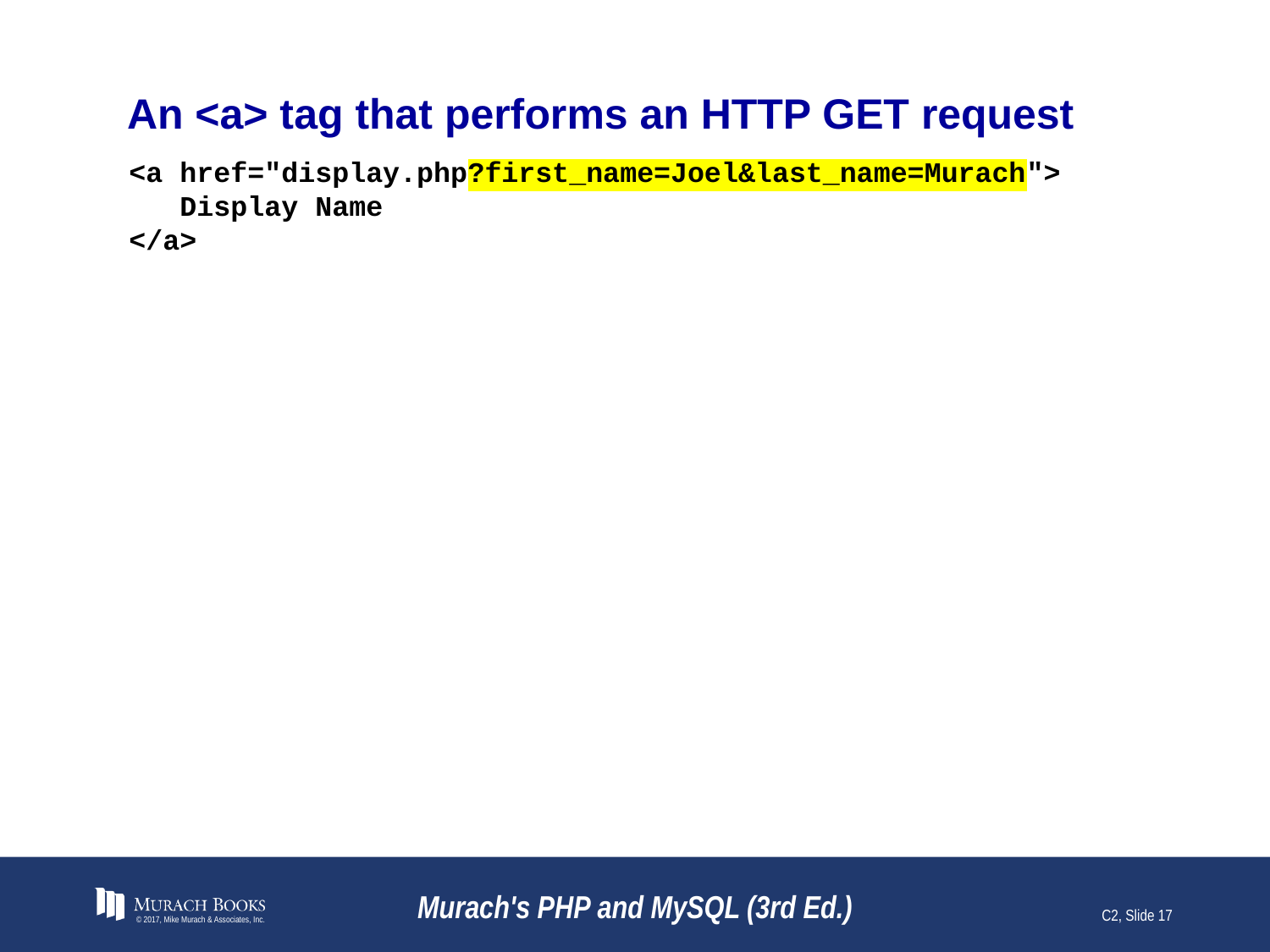

# An <a> tag that performs an HTTP GET request
<a href="display.php?first_name=Joel&last_name=Murach">
   Display Name
</a>

© 2017, Mike Murach & Associates, Inc.
Murach's PHP and MySQL (3rd Ed.)

C2, Slide 17